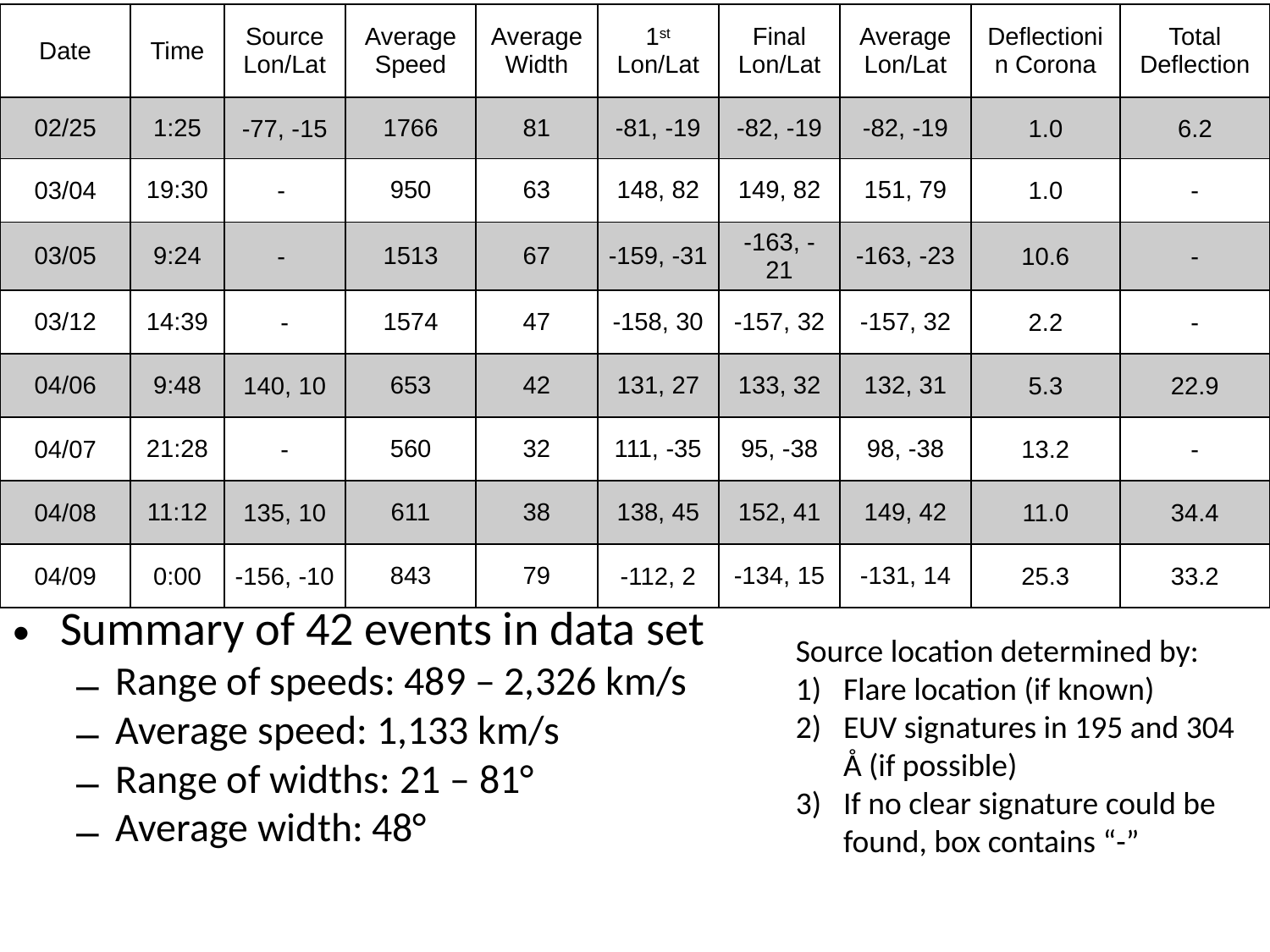

| Date | Time | Source Lon/Lat | Average Speed | Average Width | 1st Lon/Lat | Final Lon/Lat | Average Lon/Lat | Deflectionin Corona | Total Deflection |
| --- | --- | --- | --- | --- | --- | --- | --- | --- | --- |
| 02/25 | 1:25 | -77, -15 | 1766 | 81 | -81, -19 | -82, -19 | -82, -19 | 1.0 | 6.2 |
| 03/04 | 19:30 | - | 950 | 63 | 148, 82 | 149, 82 | 151, 79 | 1.0 | - |
| 03/05 | 9:24 | - | 1513 | 67 | -159, -31 | -163, -21 | -163, -23 | 10.6 | - |
| 03/12 | 14:39 | - | 1574 | 47 | -158, 30 | -157, 32 | -157, 32 | 2.2 | - |
| 04/06 | 9:48 | 140, 10 | 653 | 42 | 131, 27 | 133, 32 | 132, 31 | 5.3 | 22.9 |
| 04/07 | 21:28 | - | 560 | 32 | 111, -35 | 95, -38 | 98, -38 | 13.2 | - |
| 04/08 | 11:12 | 135, 10 | 611 | 38 | 138, 45 | 152, 41 | 149, 42 | 11.0 | 34.4 |
| 04/09 | 0:00 | -156, -10 | 843 | 79 | -112, 2 | -134, 15 | -131, 14 | 25.3 | 33.2 |
Summary of 42 events in data set
Range of speeds: 489 – 2,326 km/s
Average speed: 1,133 km/s
Range of widths: 21 – 81°
Average width: 48°
Source location determined by:
Flare location (if known)
EUV signatures in 195 and 304 Å (if possible)
If no clear signature could be found, box contains “-”